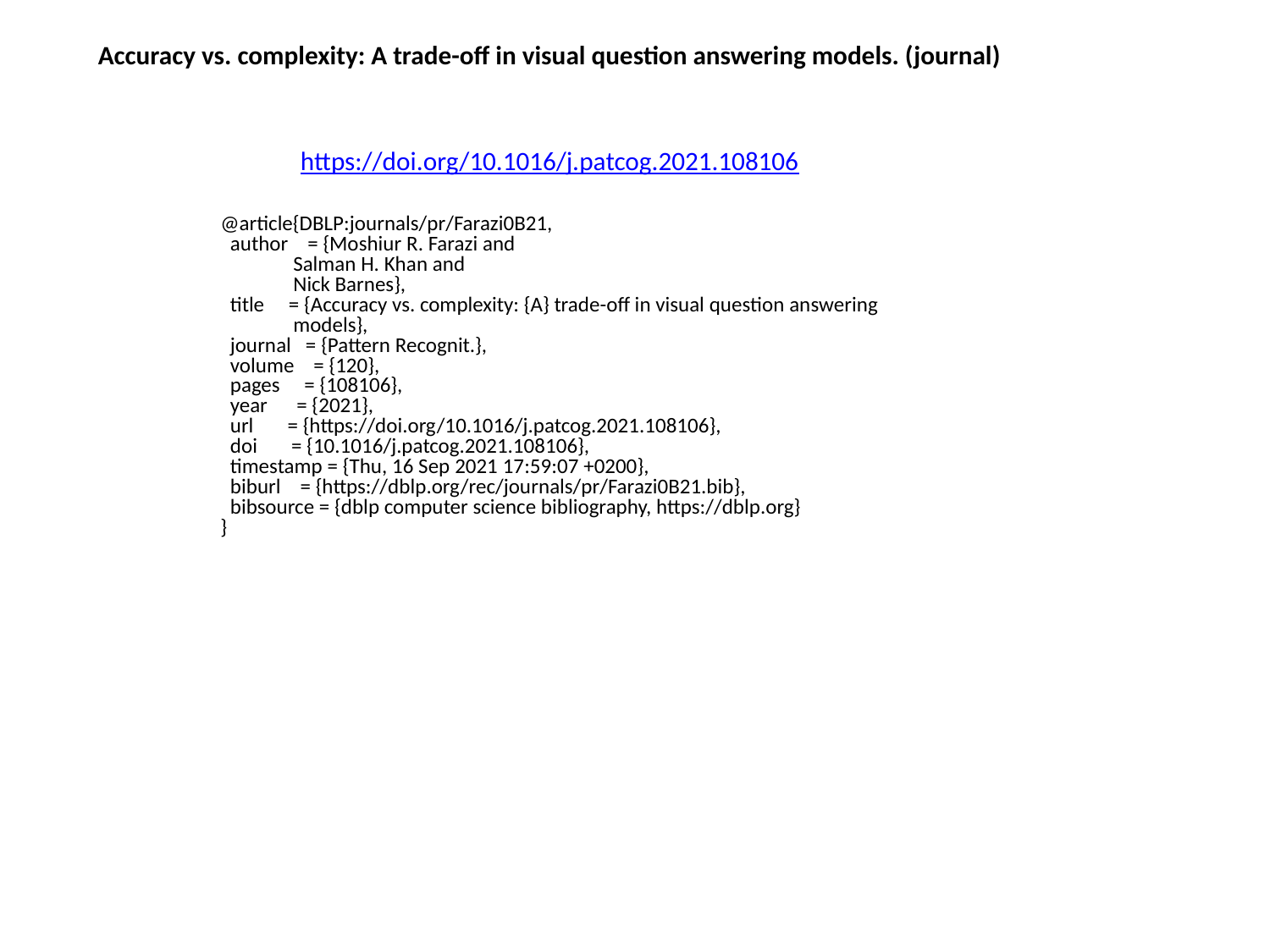

Accuracy vs. complexity: A trade-off in visual question answering models. (journal)

https://doi.org/10.1016/j.patcog.2021.108106

@article{DBLP:journals/pr/Farazi0B21,
  author    = {Moshiur R. Farazi and
               Salman H. Khan and
               Nick Barnes},
  title     = {Accuracy vs. complexity: {A} trade-off in visual question answering
               models},
  journal   = {Pattern Recognit.},
  volume    = {120},
  pages     = {108106},
  year      = {2021},
  url       = {https://doi.org/10.1016/j.patcog.2021.108106},
  doi       = {10.1016/j.patcog.2021.108106},
  timestamp = {Thu, 16 Sep 2021 17:59:07 +0200},
  biburl    = {https://dblp.org/rec/journals/pr/Farazi0B21.bib},
  bibsource = {dblp computer science bibliography, https://dblp.org}
}